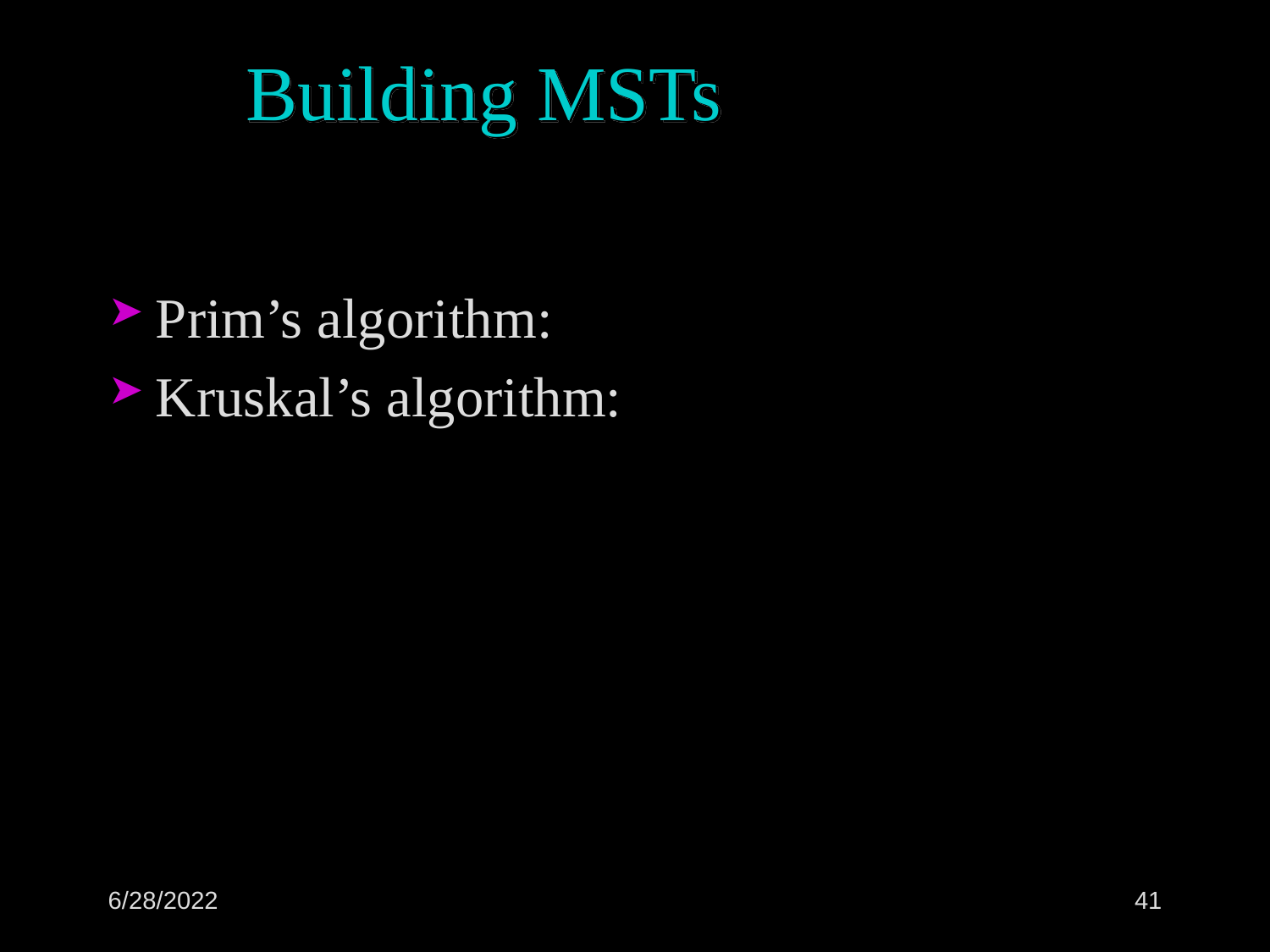

# Building MSTs
Prim’s algorithm:
Kruskal’s algorithm:
6/28/2022
41